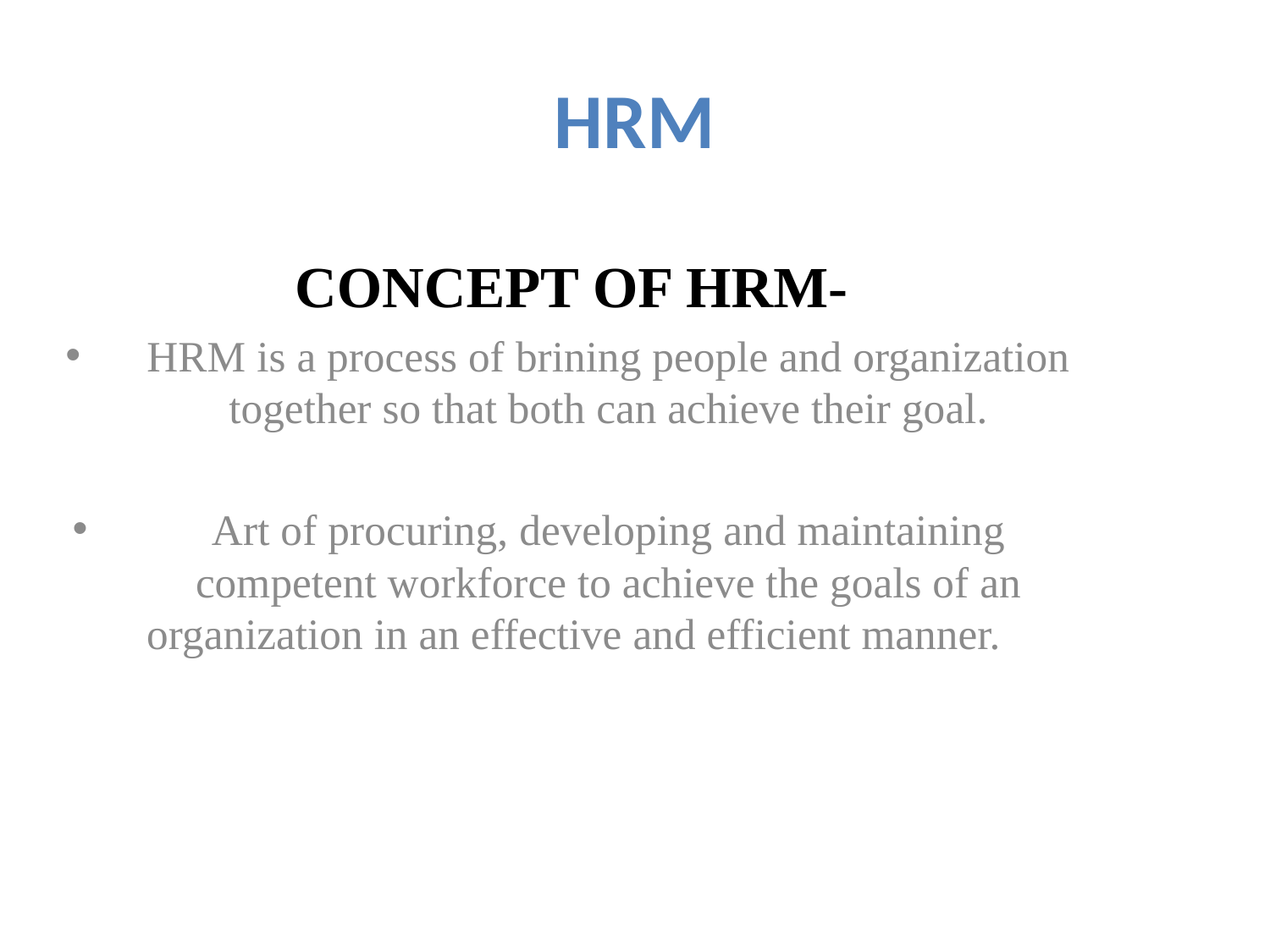

# HRM
CONCEPT OF HRM-
HRM is a process of brining people and organization together so that both can achieve their goal.

Art of procuring, developing and maintaining competent workforce to achieve the goals of an organization in an effective and efficient manner.